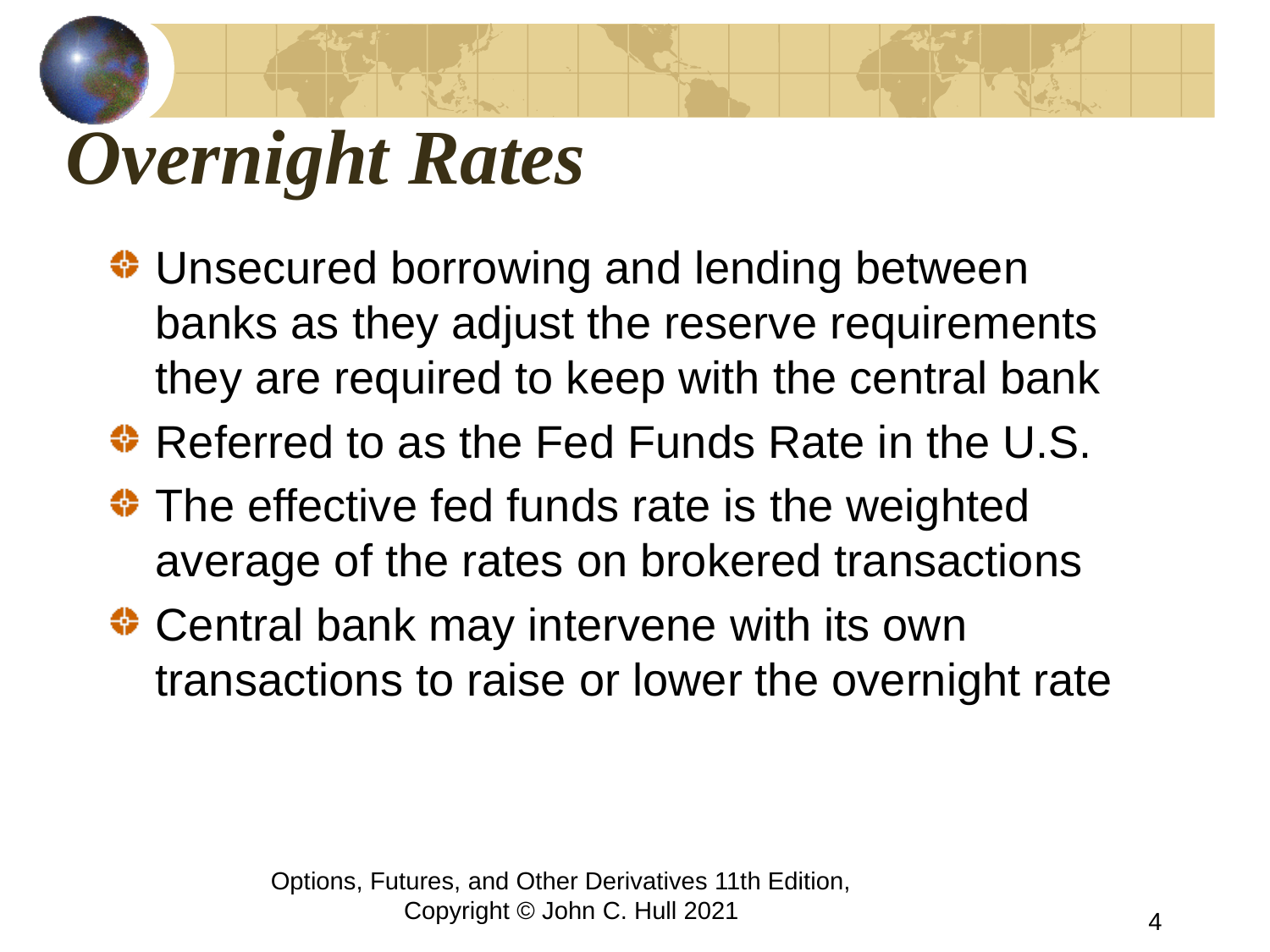

# Overnight Rates
Unsecured borrowing and lending between banks as they adjust the reserve requirements they are required to keep with the central bank
Referred to as the Fed Funds Rate in the U.S.
The effective fed funds rate is the weighted average of the rates on brokered transactions
Central bank may intervene with its own transactions to raise or lower the overnight rate
Options, Futures, and Other Derivatives 11th Edition,    Copyright © John C. Hull 2021
4